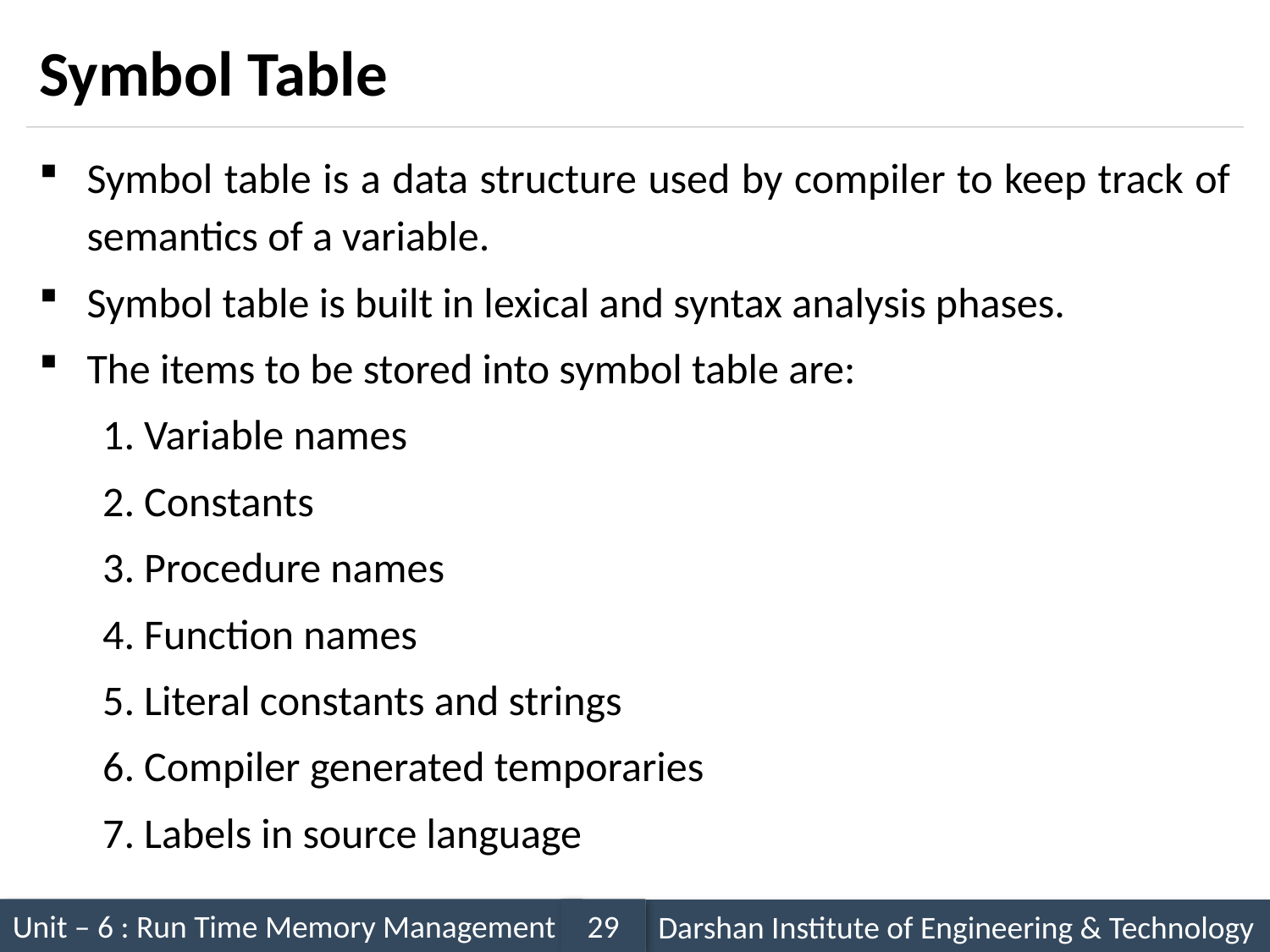

# Symbol Table
Symbol table is a data structure used by compiler to keep track of semantics of a variable.
Symbol table is built in lexical and syntax analysis phases.
The items to be stored into symbol table are:
 Variable names
 Constants
 Procedure names
 Function names
 Literal constants and strings
 Compiler generated temporaries
 Labels in source language